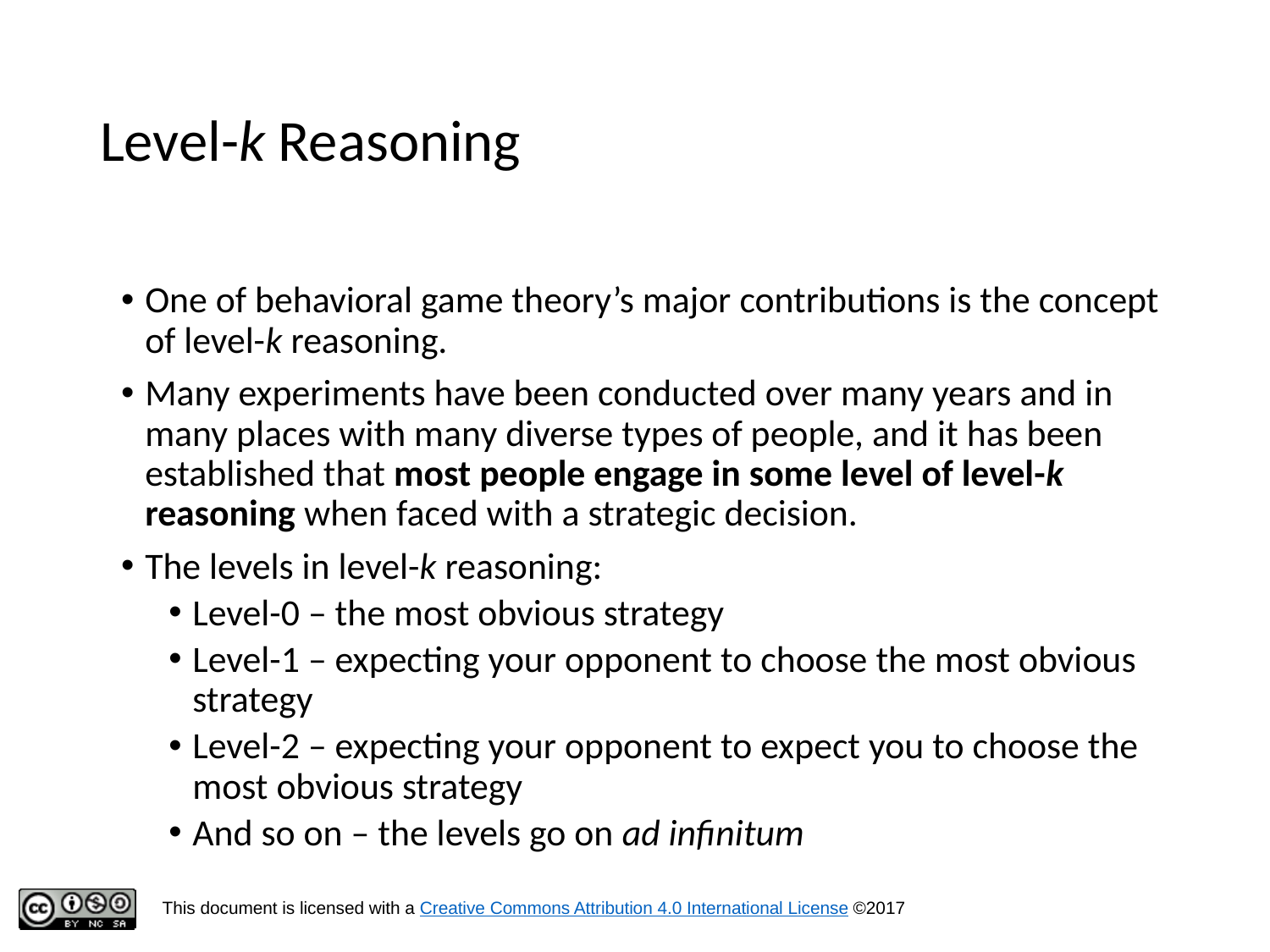

# Level-k Reasoning

One of behavioral game theory’s major contributions is the concept of level-k reasoning.
Many experiments have been conducted over many years and in many places with many diverse types of people, and it has been established that most people engage in some level of level-k reasoning when faced with a strategic decision.
The levels in level-k reasoning:
Level-0 – the most obvious strategy
Level-1 – expecting your opponent to choose the most obvious strategy
Level-2 – expecting your opponent to expect you to choose the most obvious strategy
And so on – the levels go on ad infinitum